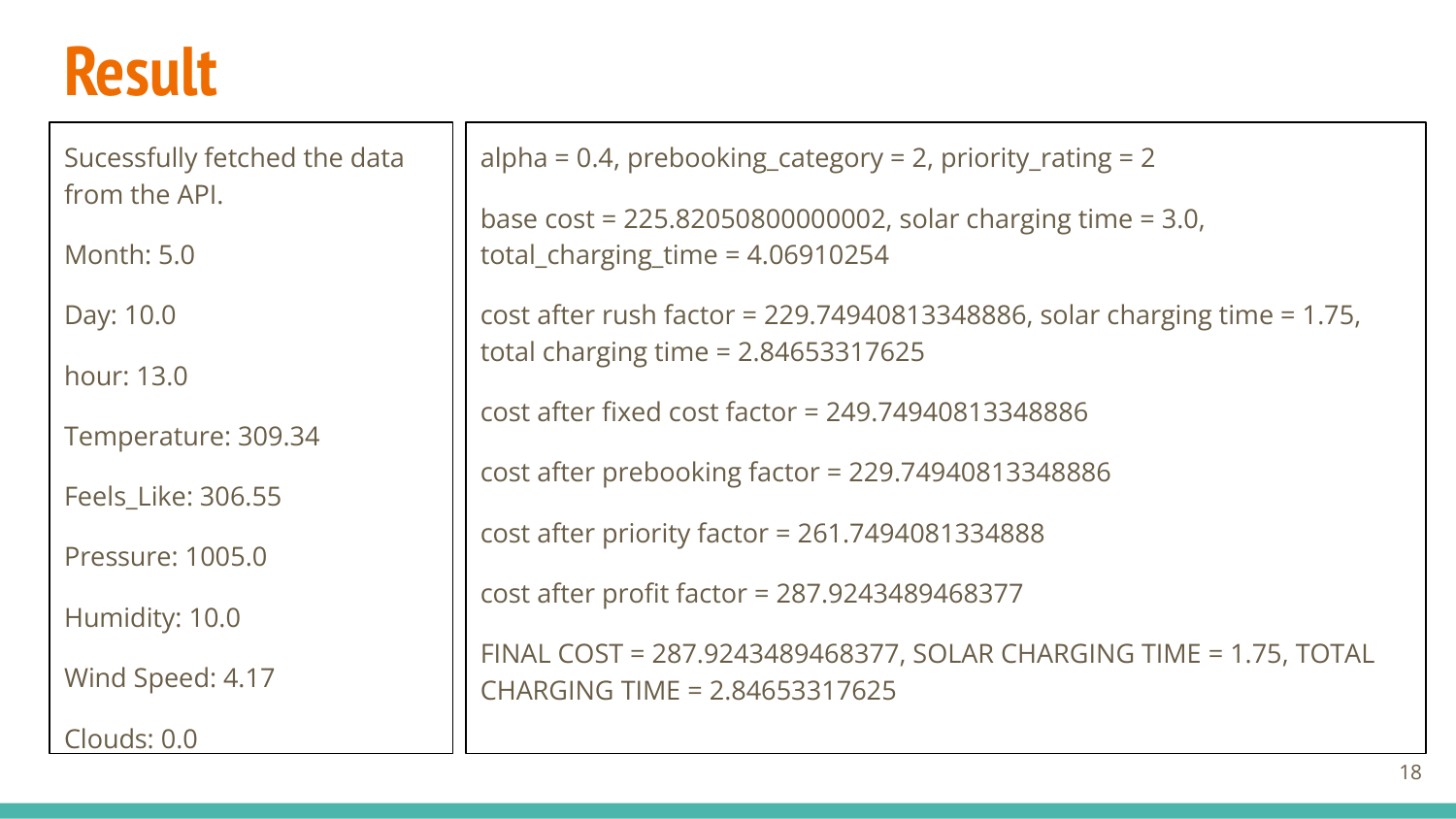

# Result
Sucessfully fetched the data from the API.
Month: 5.0
Day: 10.0
hour: 13.0
Temperature: 309.34
Feels_Like: 306.55
Pressure: 1005.0
Humidity: 10.0
Wind Speed: 4.17
Clouds: 0.0
alpha = 0.4, prebooking_category = 2, priority_rating = 2
base cost = 225.82050800000002, solar charging time = 3.0, total_charging_time = 4.06910254
cost after rush factor = 229.74940813348886, solar charging time = 1.75, total charging time = 2.84653317625
cost after fixed cost factor = 249.74940813348886
cost after prebooking factor = 229.74940813348886
cost after priority factor = 261.7494081334888
cost after profit factor = 287.9243489468377
FINAL COST = 287.9243489468377, SOLAR CHARGING TIME = 1.75, TOTAL CHARGING TIME = 2.84653317625
18